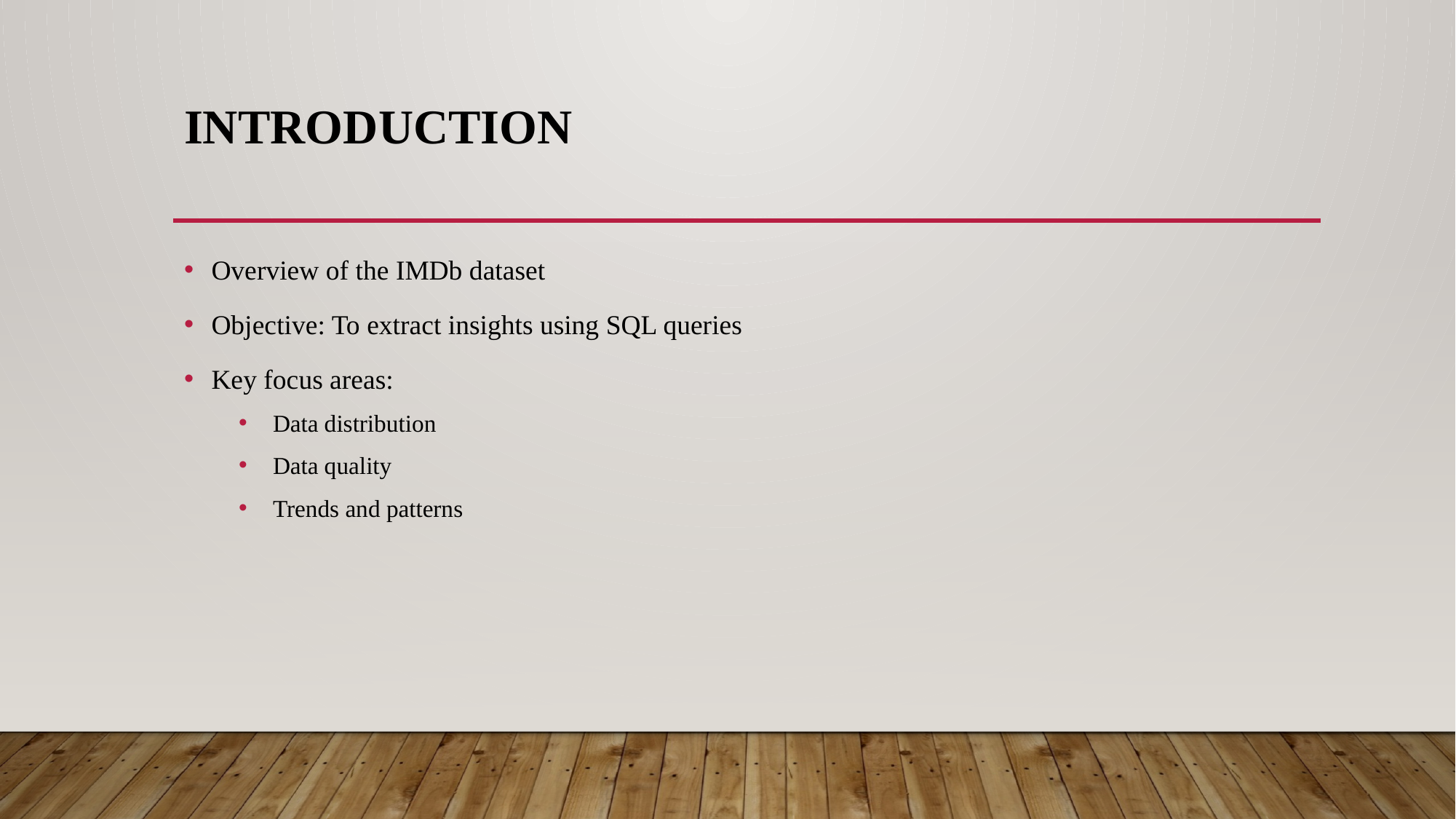

# INTRODUCTION
Overview of the IMDb dataset
Objective: To extract insights using SQL queries
Key focus areas:
Data distribution
Data quality
Trends and patterns